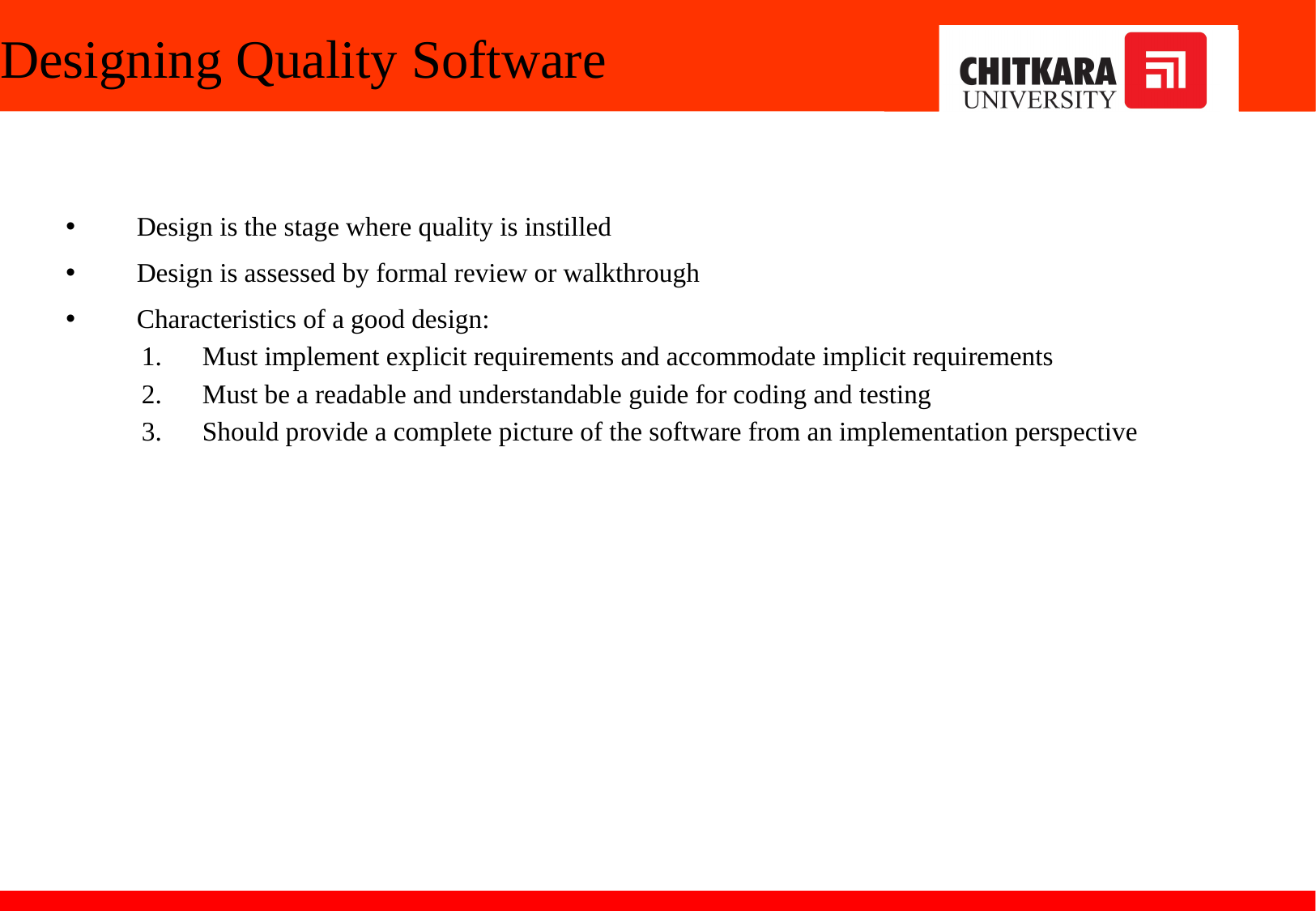

# Designing Quality Software
Design is the stage where quality is instilled
Design is assessed by formal review or walkthrough
Characteristics of a good design:
Must implement explicit requirements and accommodate implicit requirements
Must be a readable and understandable guide for coding and testing
Should provide a complete picture of the software from an implementation perspective